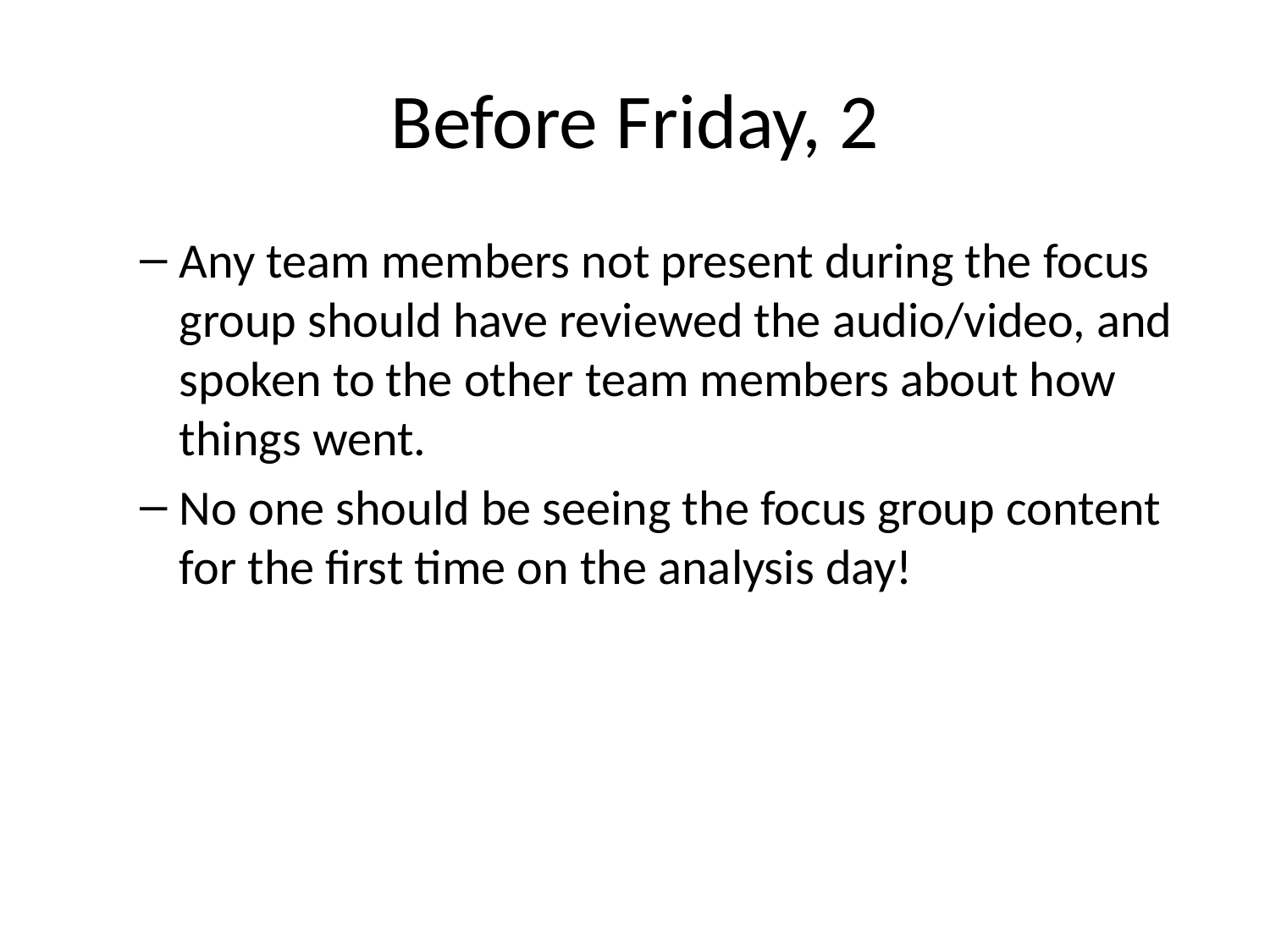

# Before Friday, 2
Any team members not present during the focus group should have reviewed the audio/video, and spoken to the other team members about how things went.
No one should be seeing the focus group content for the first time on the analysis day!